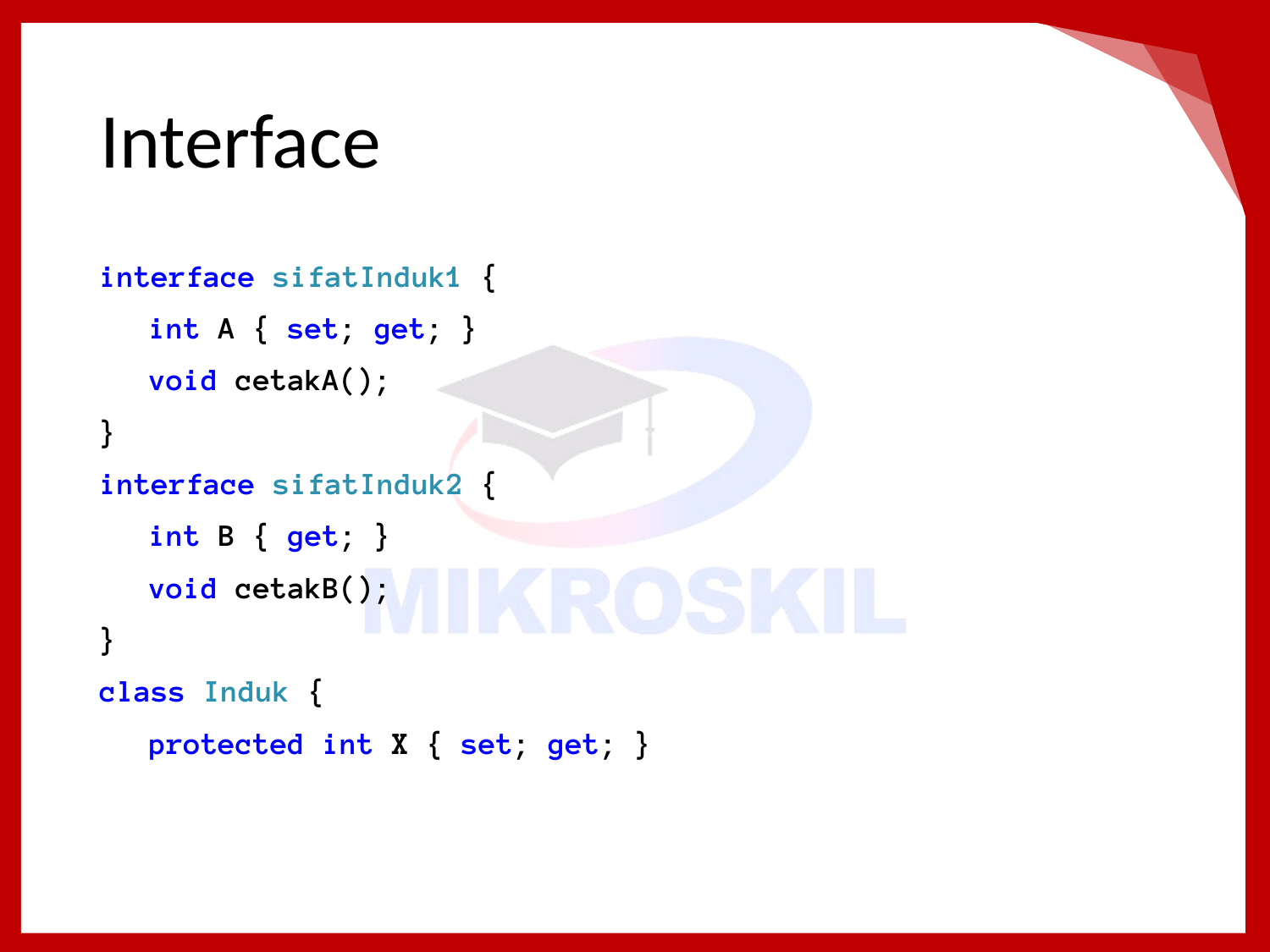

# Interface
interface sifatInduk1 {
int A { set; get; }
void cetakA();
}
interface sifatInduk2 {
int B { get; }
void cetakB();
}
class Induk {
protected int X { set; get; }